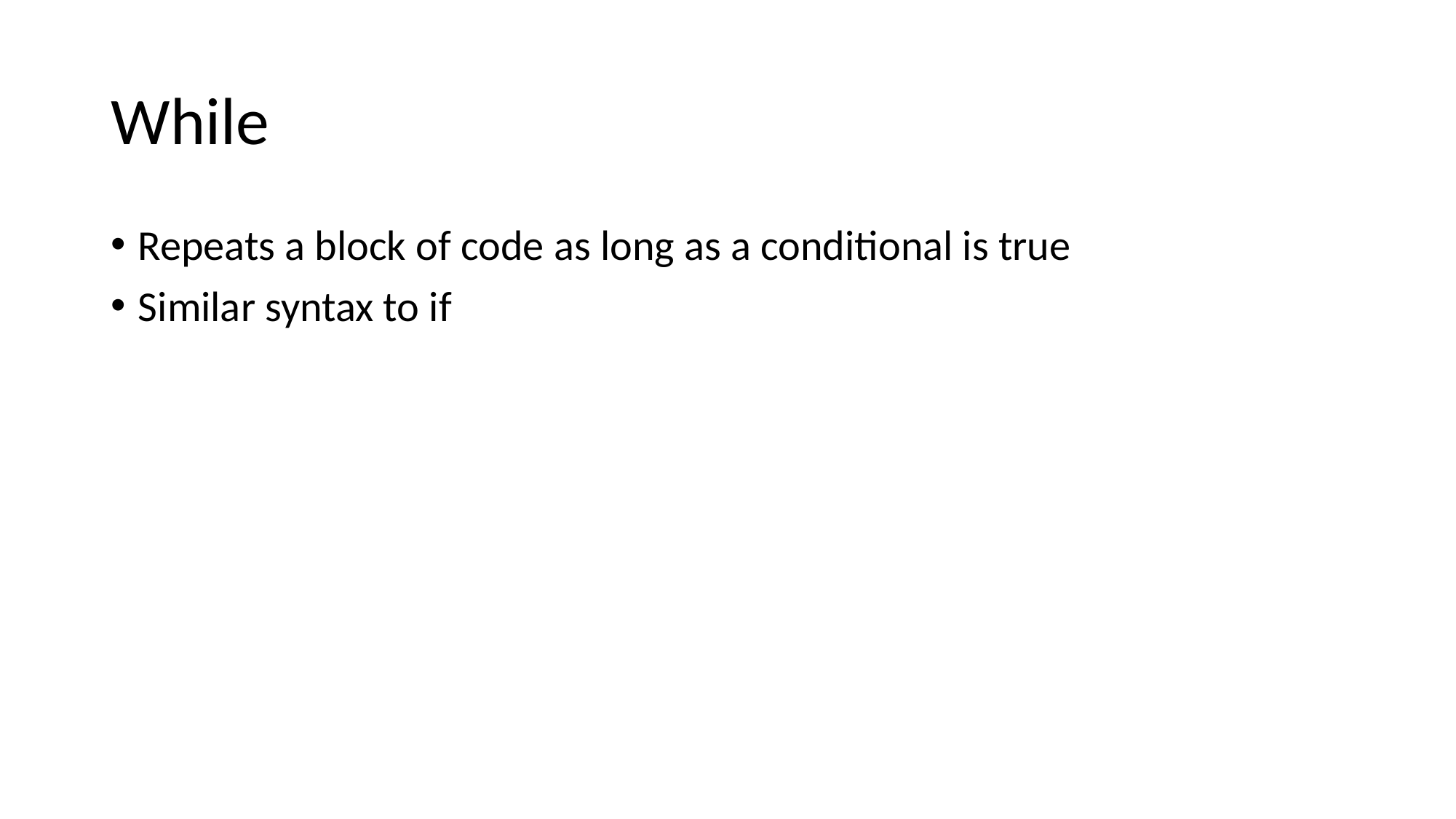

# While
Repeats a block of code as long as a conditional is true
Similar syntax to if